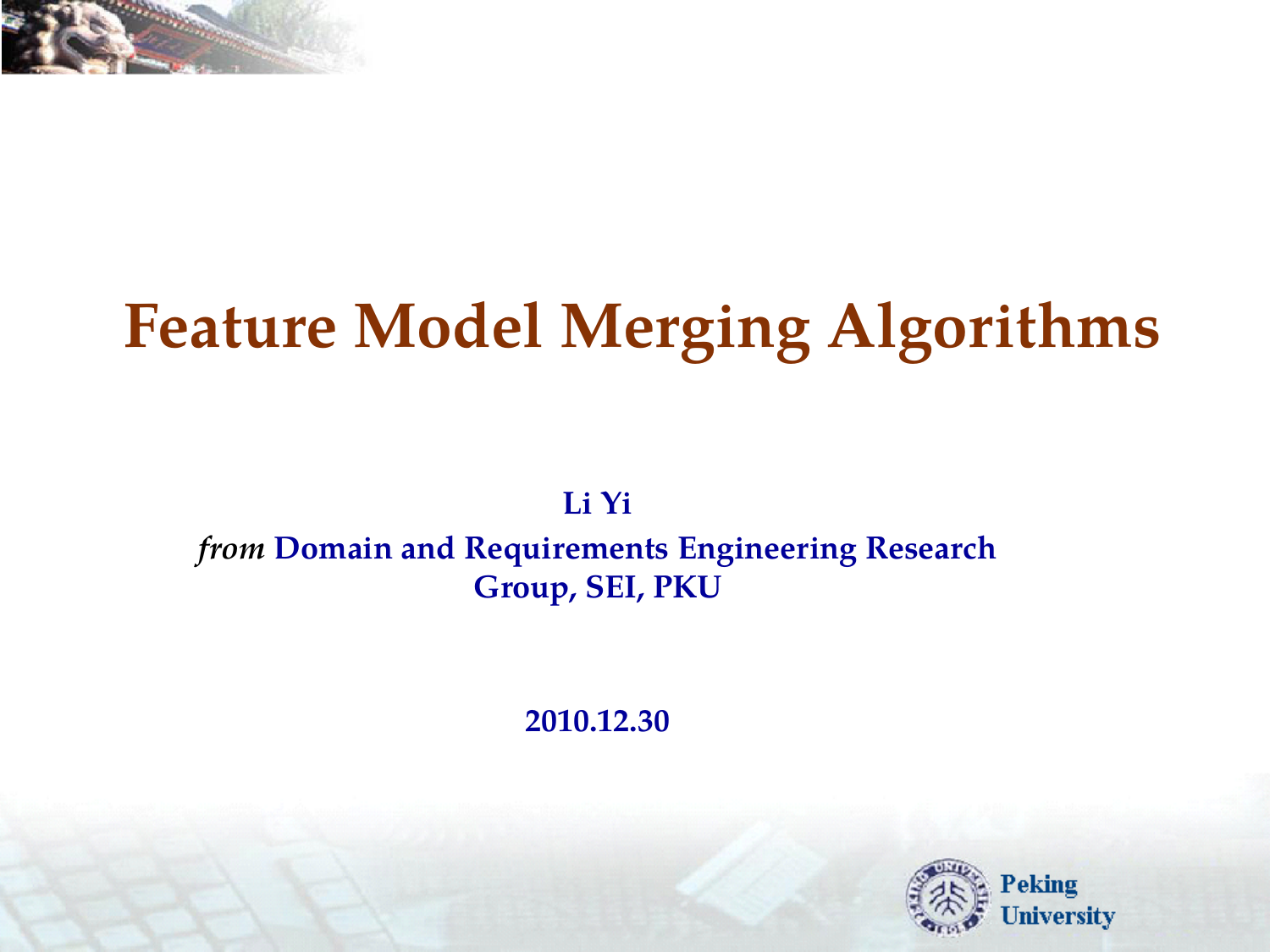

# Feature Model Merging Algorithms
Li Yi
from Domain and Requirements Engineering Research Group, SEI, PKU

2010.12.30